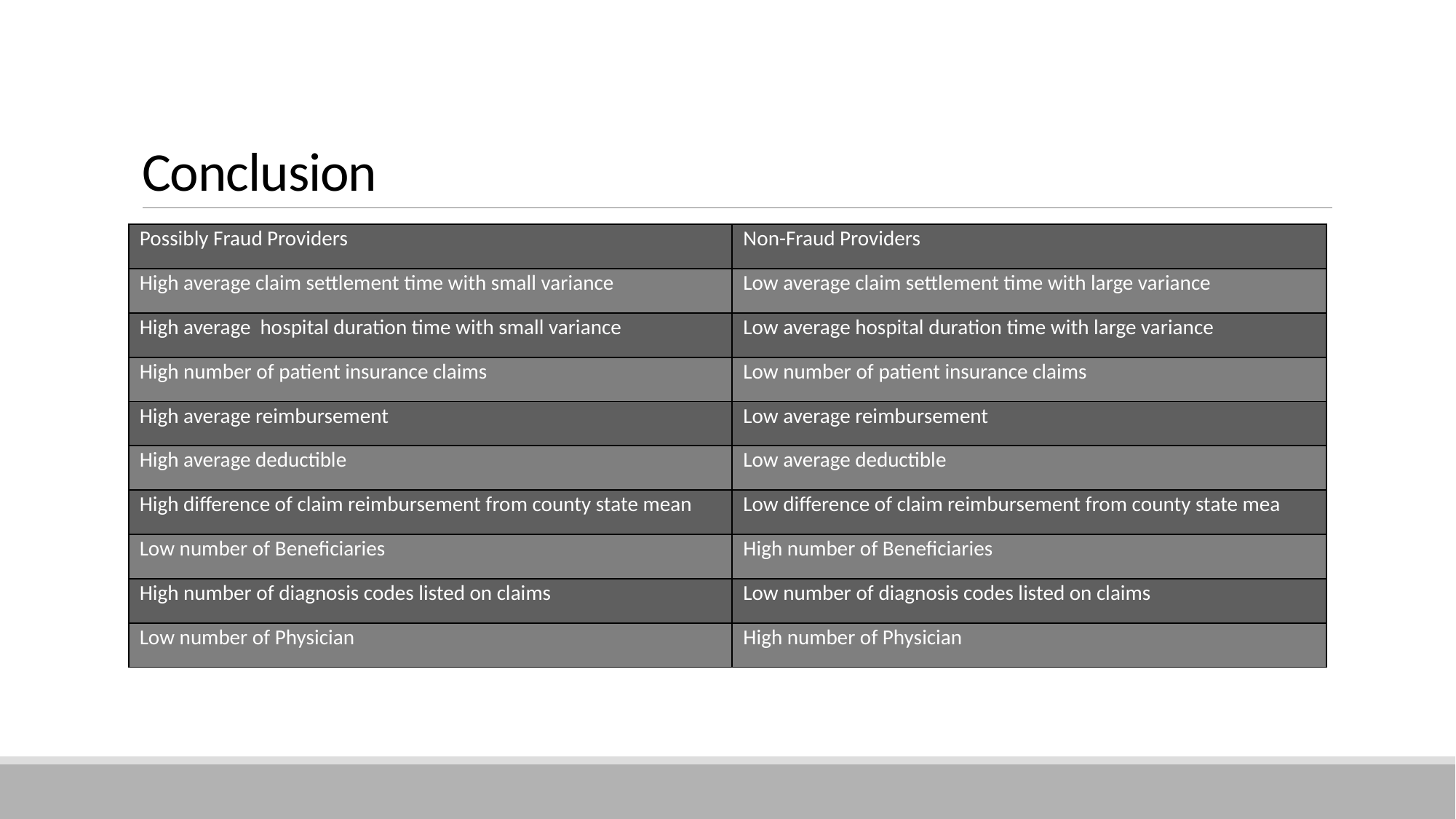

# Conclusion
| Possibly Fraud Providers | Non-Fraud Providers |
| --- | --- |
| High average claim settlement time with small variance | Low average claim settlement time with large variance |
| High average hospital duration time with small variance | Low average hospital duration time with large variance |
| High number of patient insurance claims | Low number of patient insurance claims |
| High average reimbursement | Low average reimbursement |
| High average deductible | Low average deductible |
| High difference of claim reimbursement from county state mean | Low difference of claim reimbursement from county state mea |
| Low number of Beneficiaries | High number of Beneficiaries |
| High number of diagnosis codes listed on claims | Low number of diagnosis codes listed on claims |
| Low number of Physician | High number of Physician |